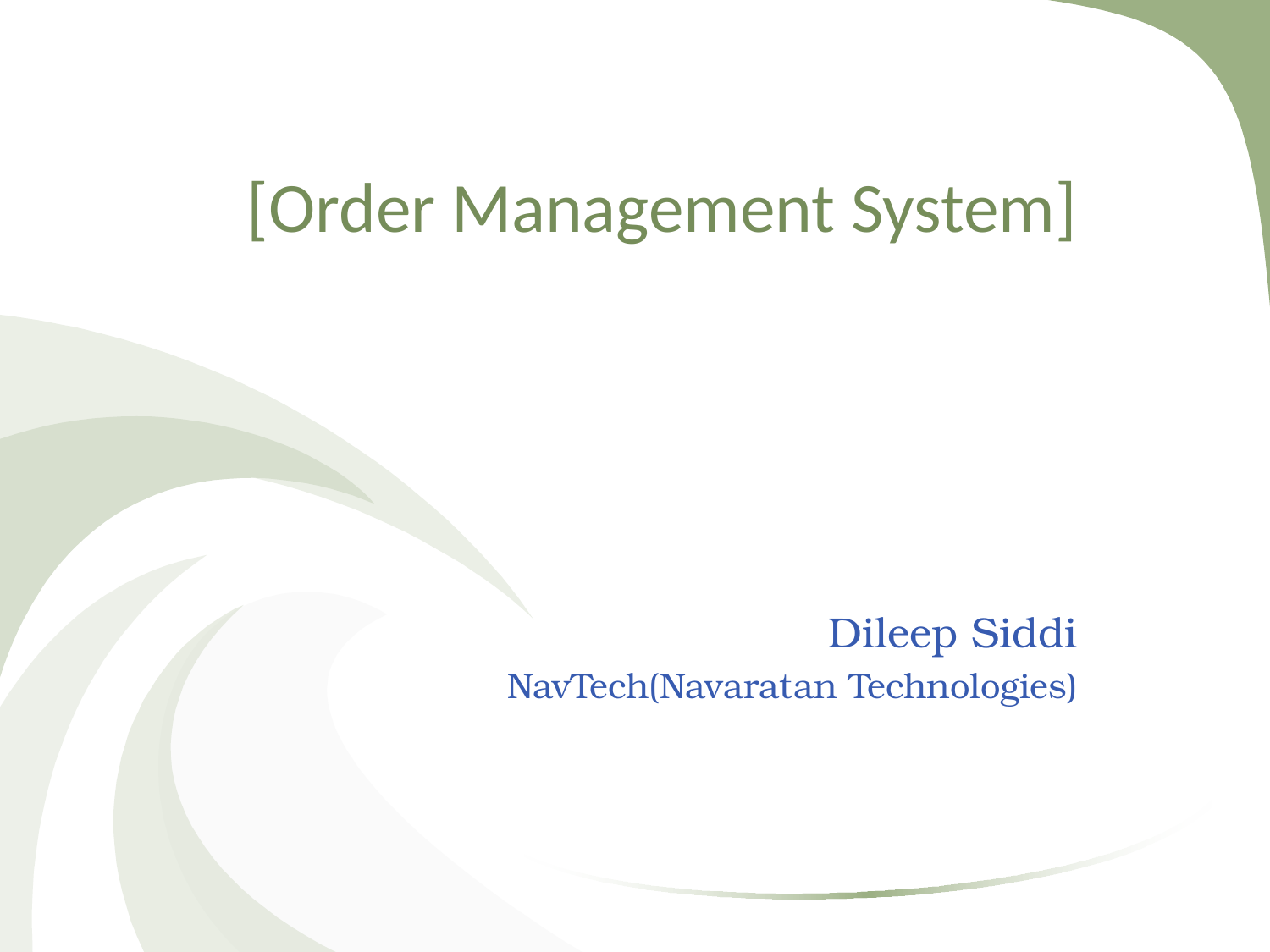

# [Order Management System]

Dileep Siddi
NavTech(Navaratan Technologies)